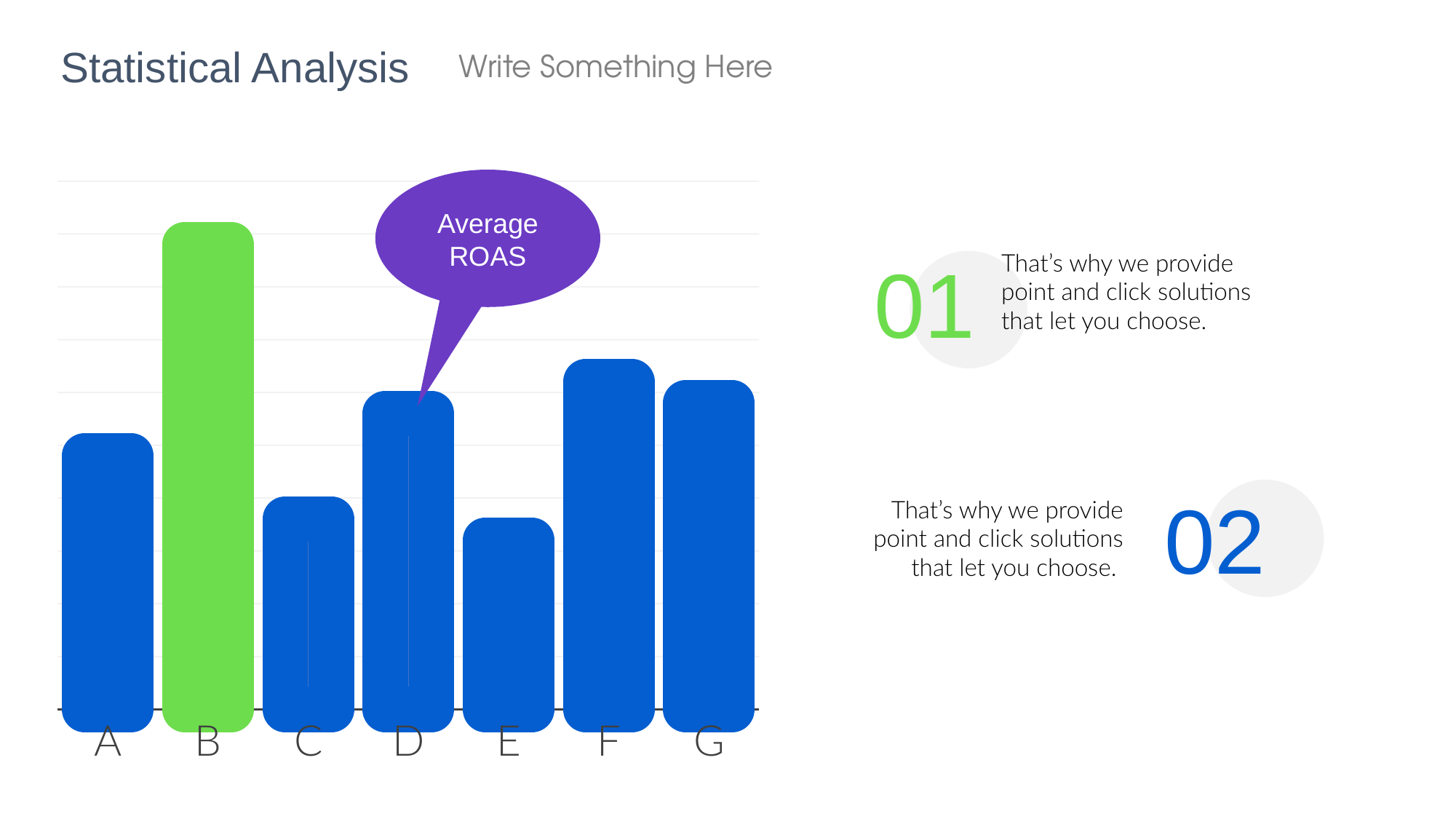

Statistical Analysis
Write Something Here

### Chart

| Category | Series 2 |
|---|---|
| A | 2.4 |
| B | 4.4 |
| C | 1.8 |
| D | 2.8 |
| E | 1.6 |
| F | 3.1 |
| G | 2.9 |
Average ROAS
01
That’s why we provide point and click solutions that let you choose.

02

That’s why we provide point and click solutions that let you choose.